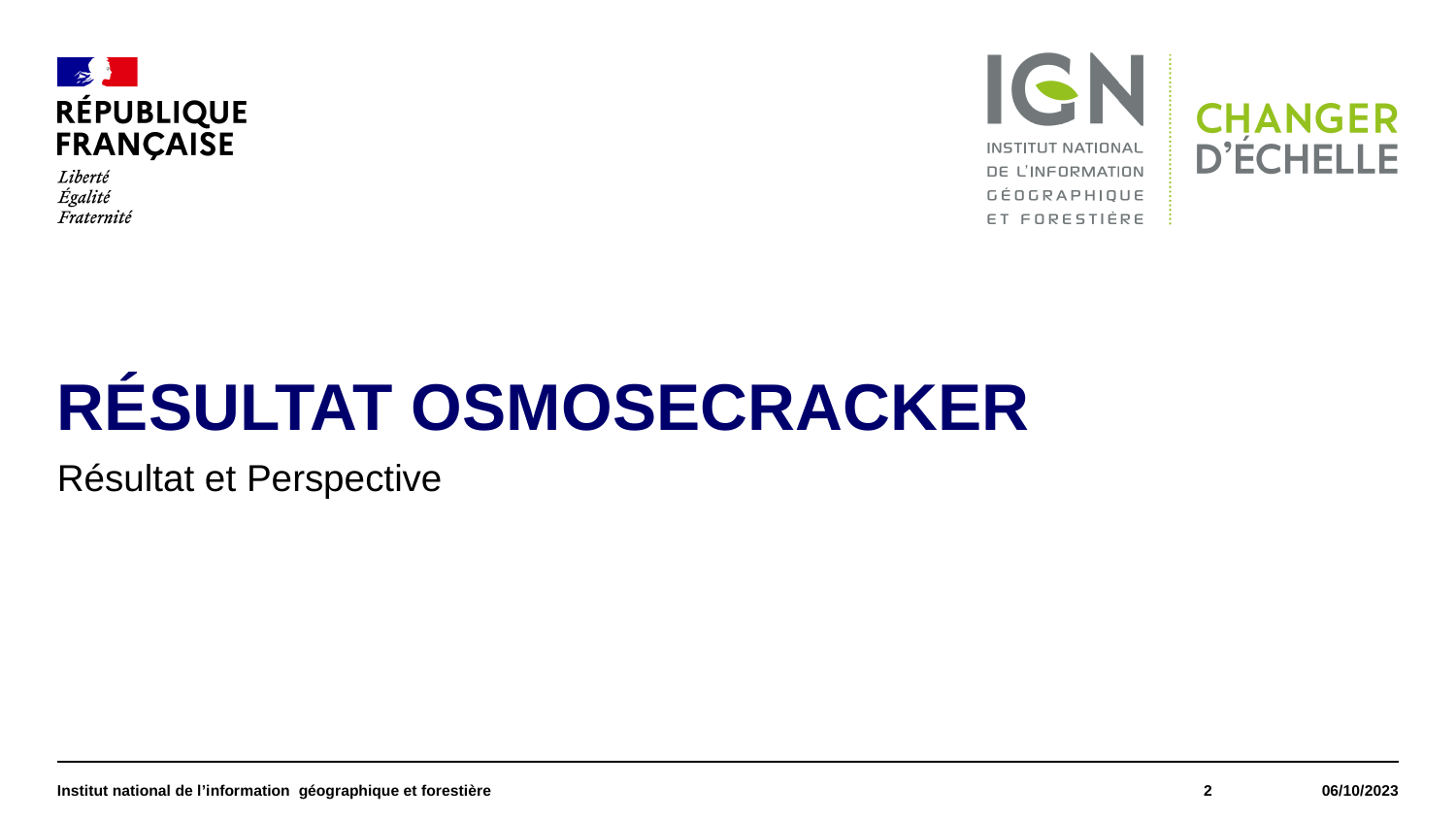

#
Résultat OSMOSECRacker
Résultat et Perspective
Institut national de l’information  géographique et forestière
2
06/10/2023